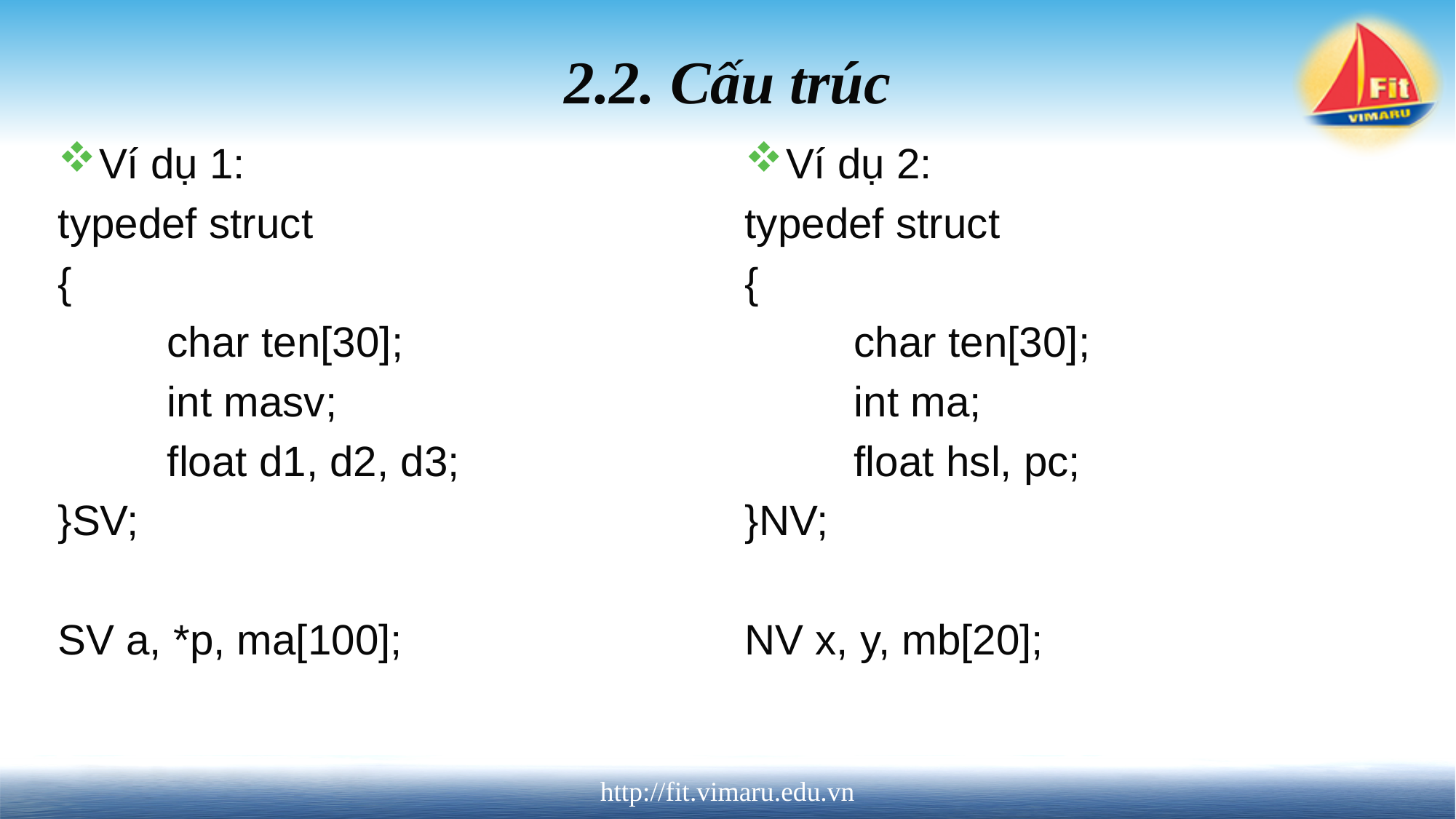

# 2.2. Cấu trúc
Ví dụ 1:
typedef struct
{
	char ten[30];
	int masv;
	float d1, d2, d3;
}SV;

SV a, *p, ma[100];

Ví dụ 2:
typedef struct
{
	char ten[30];
	int ma;
	float hsl, pc;
}NV;

NV x, y, mb[20];